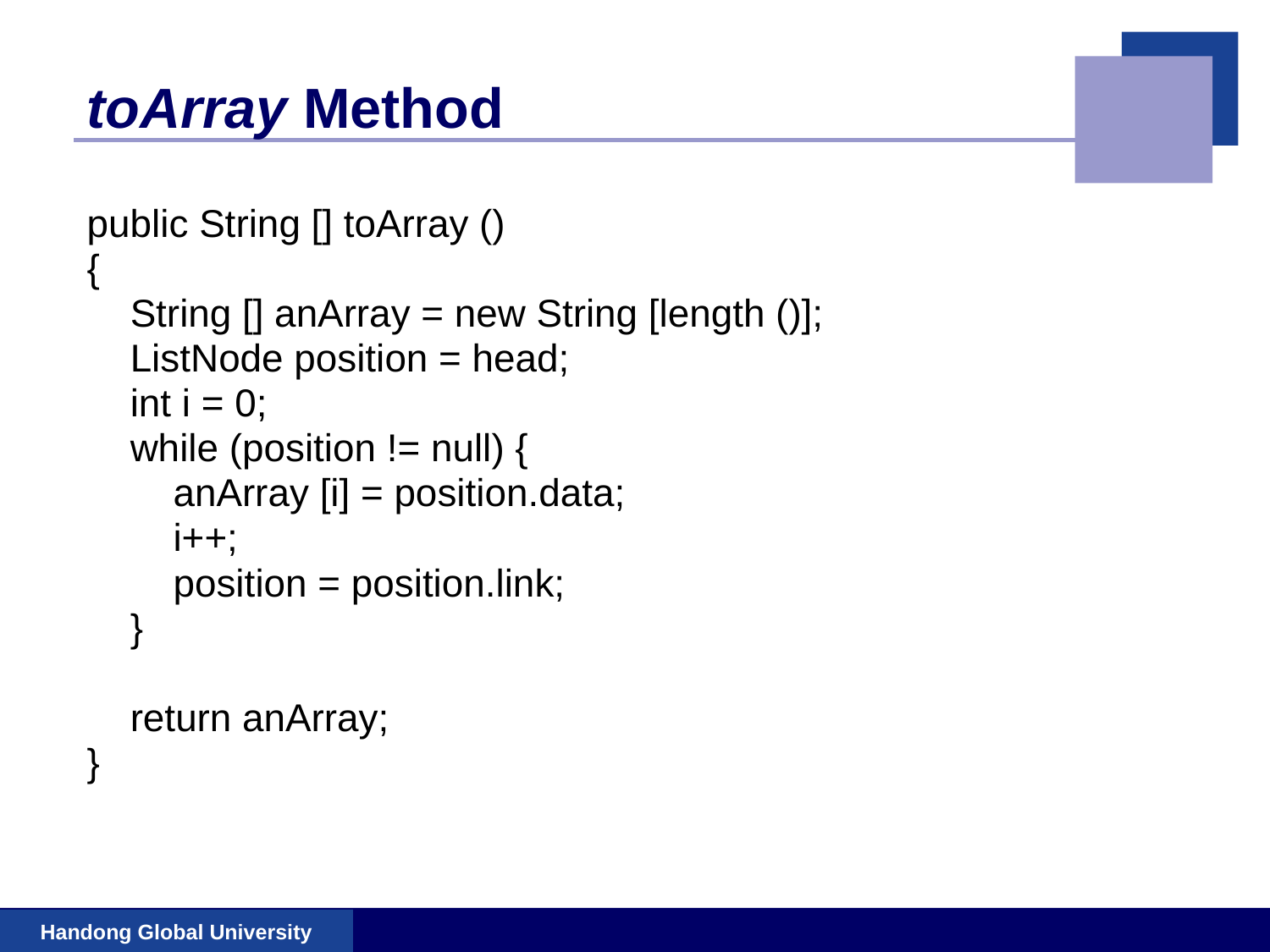

# toArray Method
public String [] toArray ()
{
    String [] anArray = new String [length ()];
    ListNode position = head;
    int i = 0;
    while (position != null) {
        anArray [i] = position.data;
        i++;
        position = position.link;
    }

    return anArray;
}